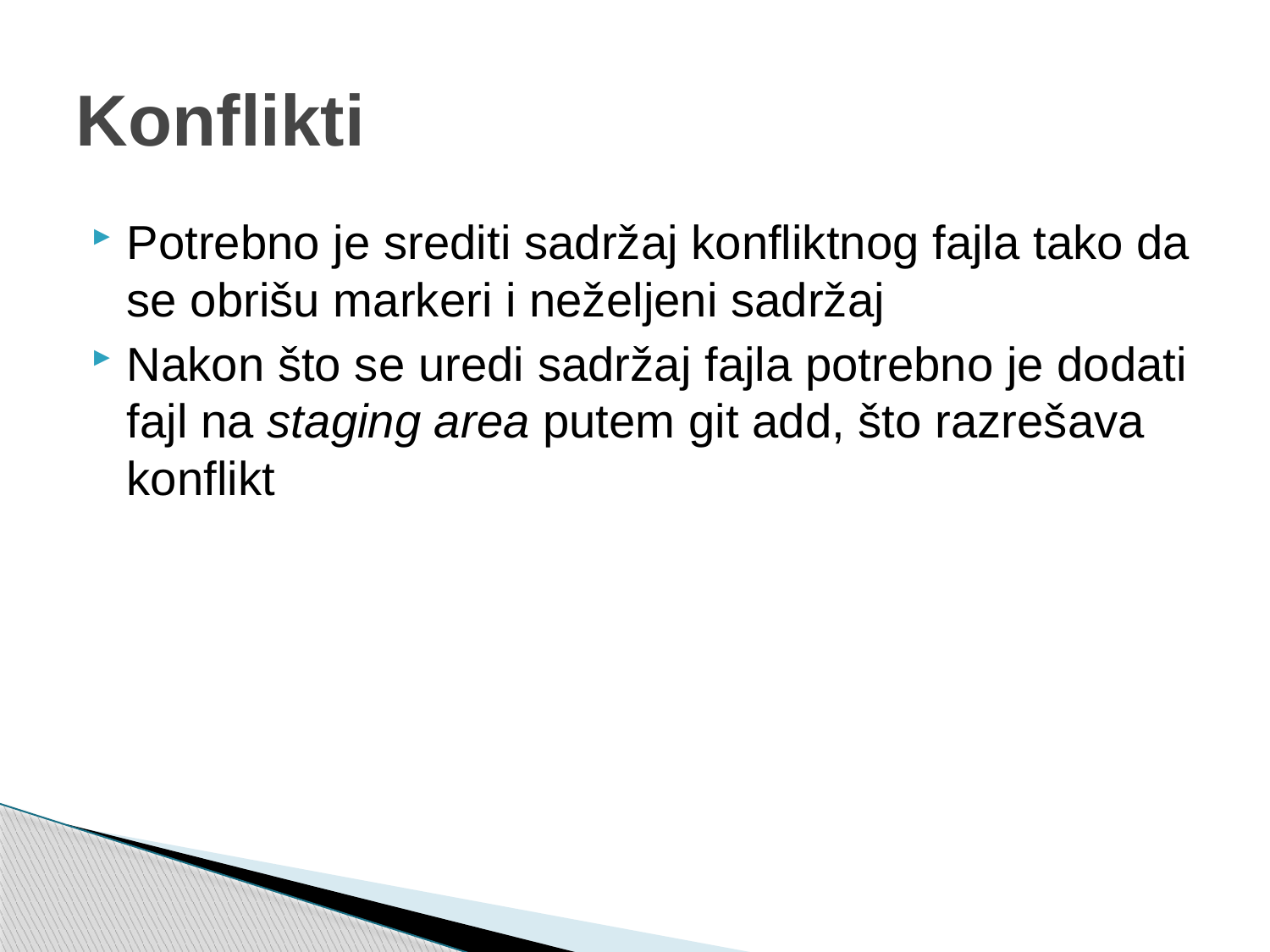

# Konflikti
Potrebno je srediti sadržaj konfliktnog fajla tako da se obrišu markeri i neželjeni sadržaj
Nakon što se uredi sadržaj fajla potrebno je dodati fajl na staging area putem git add, što razrešava konflikt